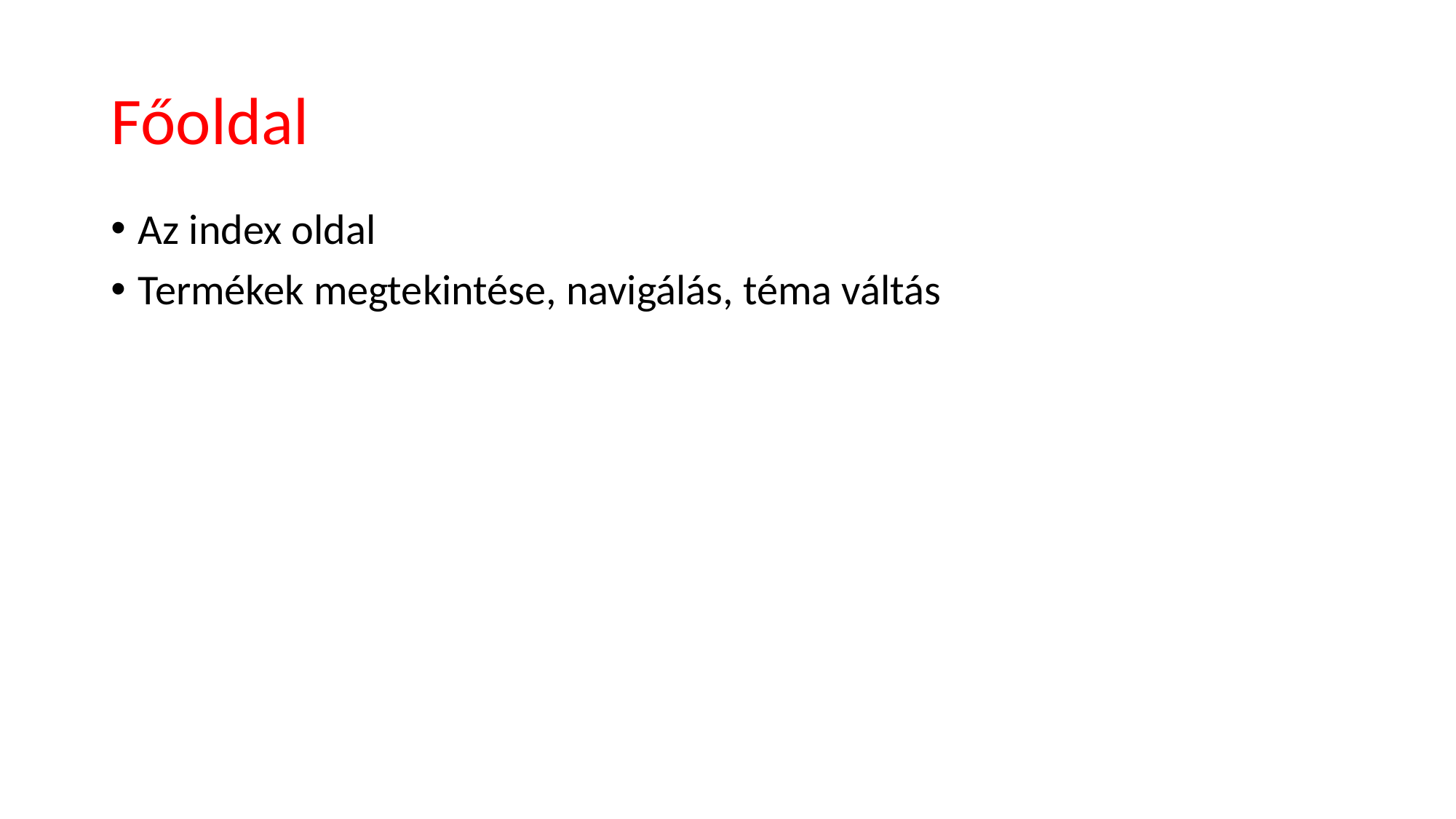

# Főoldal
Az index oldal
Termékek megtekintése, navigálás, téma váltás